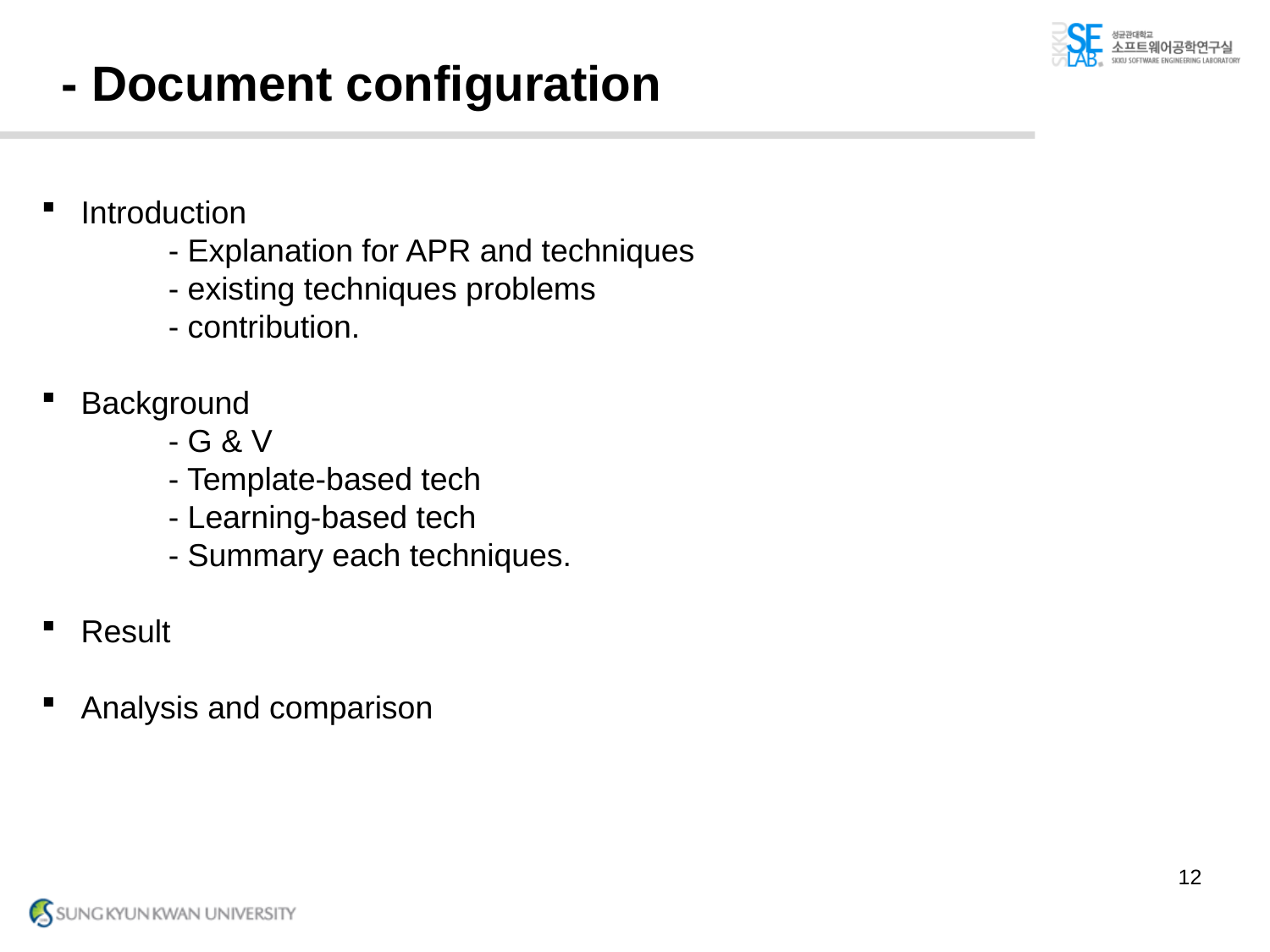

# - Document configuration
Introduction
	- Explanation for APR and techniques
	- existing techniques problems
	- contribution.

Background
	- G & V
	- Template-based tech
	- Learning-based tech
	- Summary each techniques.

Result

Analysis and comparison

12